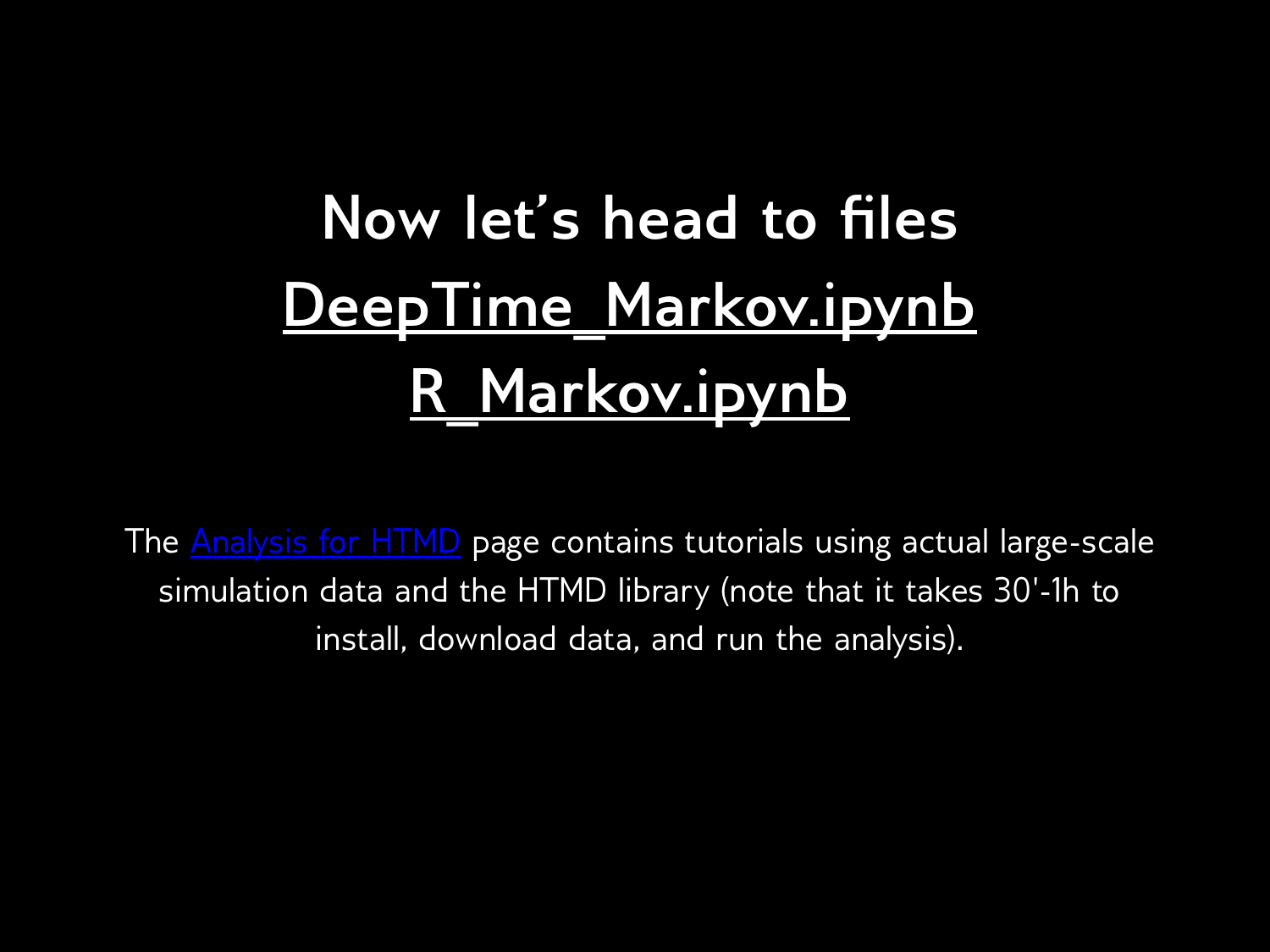

Now let’s head to files
DeepTime_Markov.ipynb
R_Markov.ipynb

The Analysis for HTMD page contains tutorials using actual large-scale simulation data and the HTMD library (note that it takes 30'-1h to install, download data, and run the analysis).